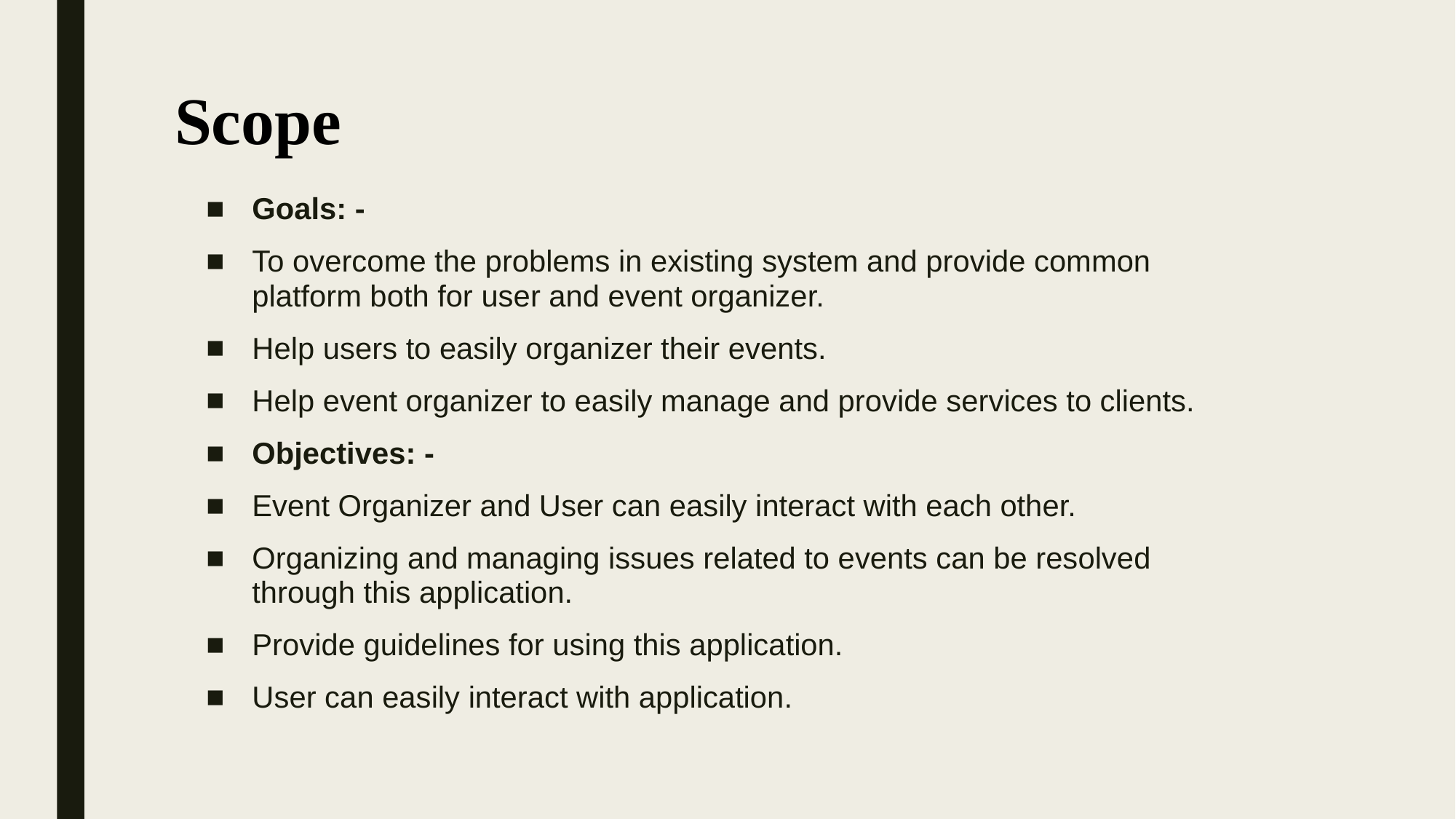

# Scope
Goals: -
To overcome the problems in existing system and provide common platform both for user and event organizer.
Help users to easily organizer their events.
Help event organizer to easily manage and provide services to clients.
Objectives: -
Event Organizer and User can easily interact with each other.
Organizing and managing issues related to events can be resolved through this application.
Provide guidelines for using this application.
User can easily interact with application.